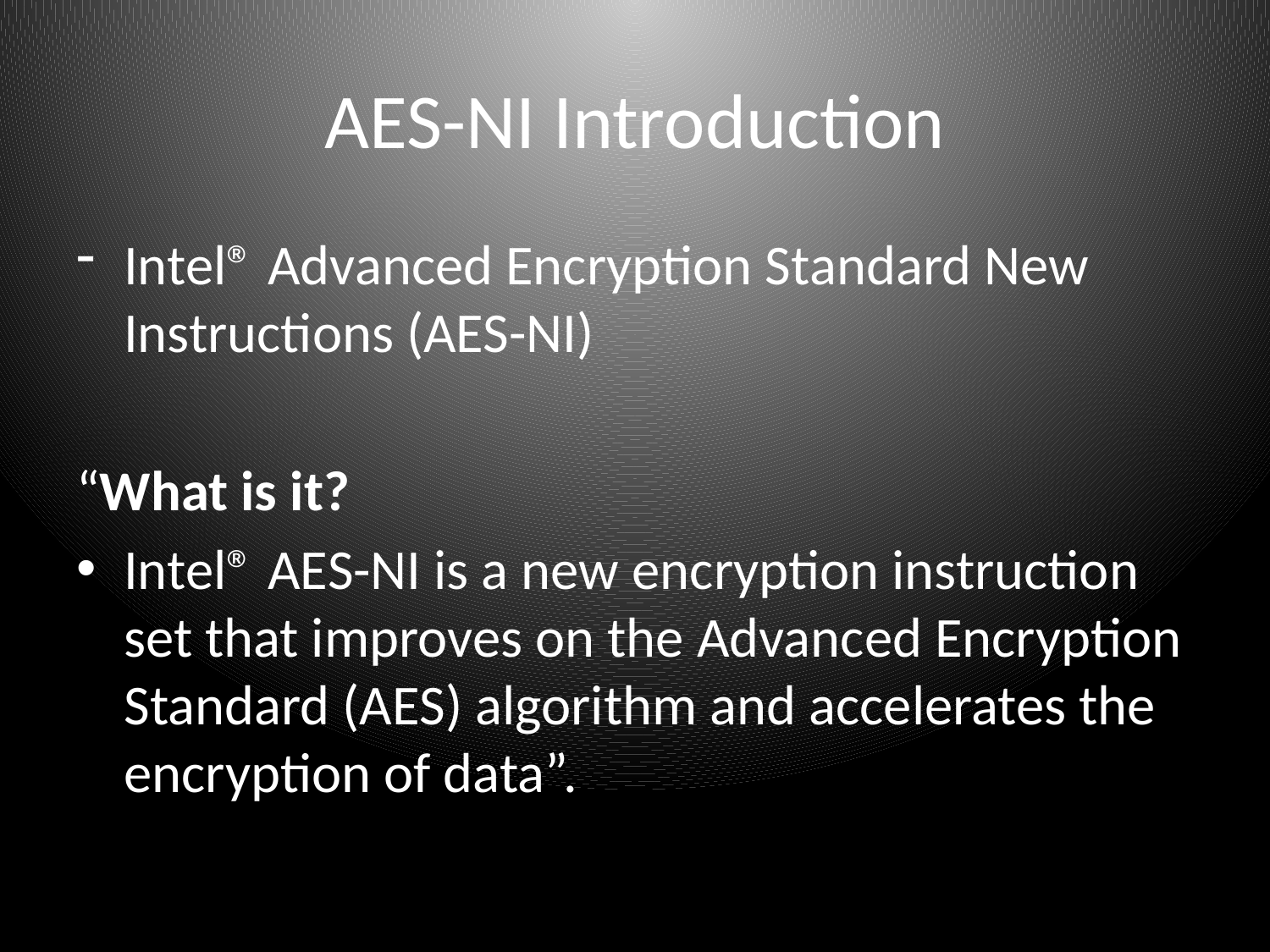

# AES-NI Introduction
Intel® Advanced Encryption Standard New Instructions (AES-NI)

“What is it?
Intel® AES-NI is a new encryption instruction set that improves on the Advanced Encryption Standard (AES) algorithm and accelerates the encryption of data”.